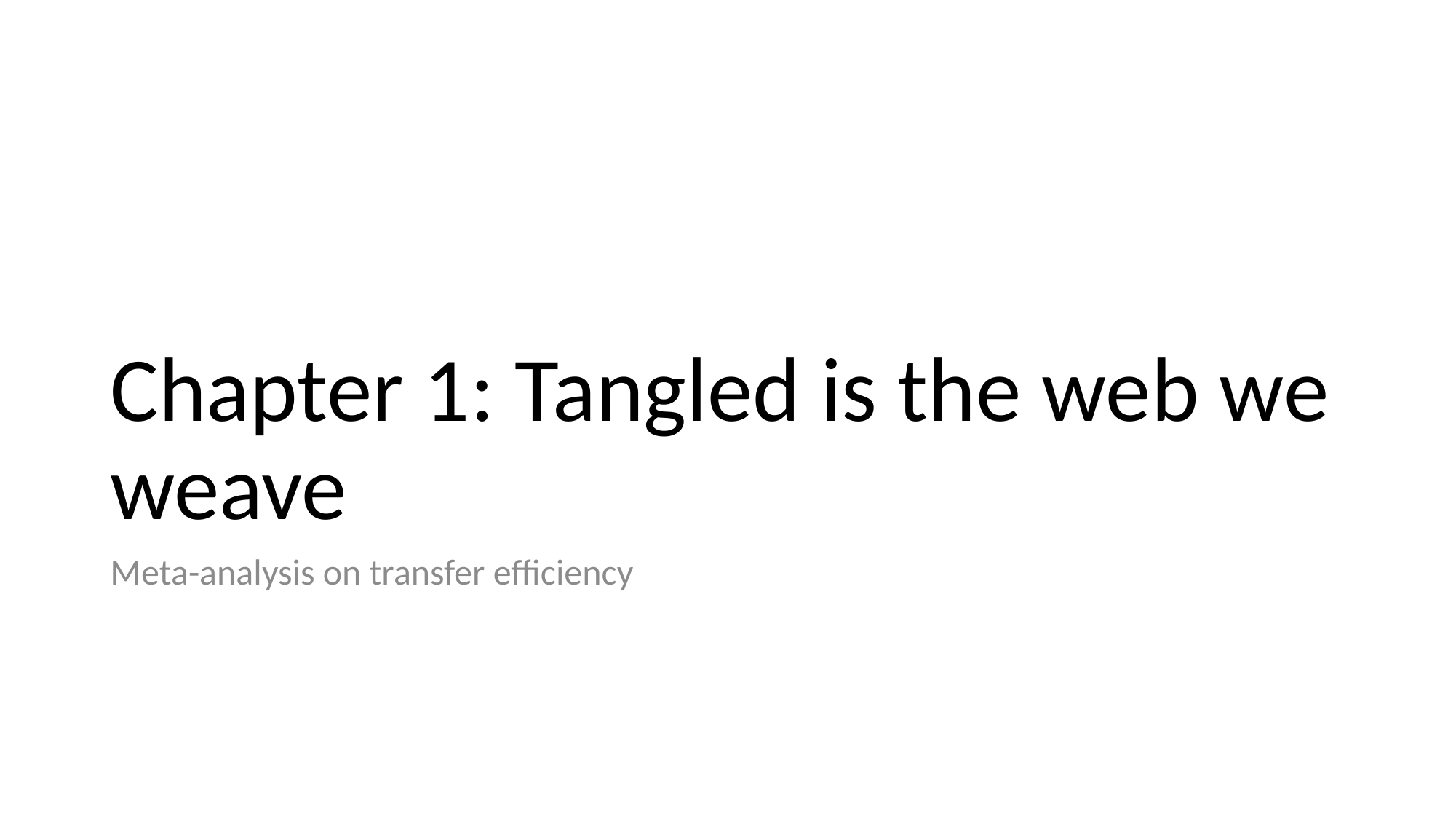

# Chapter 1: Tangled is the web we weave
Meta-analysis on transfer efficiency